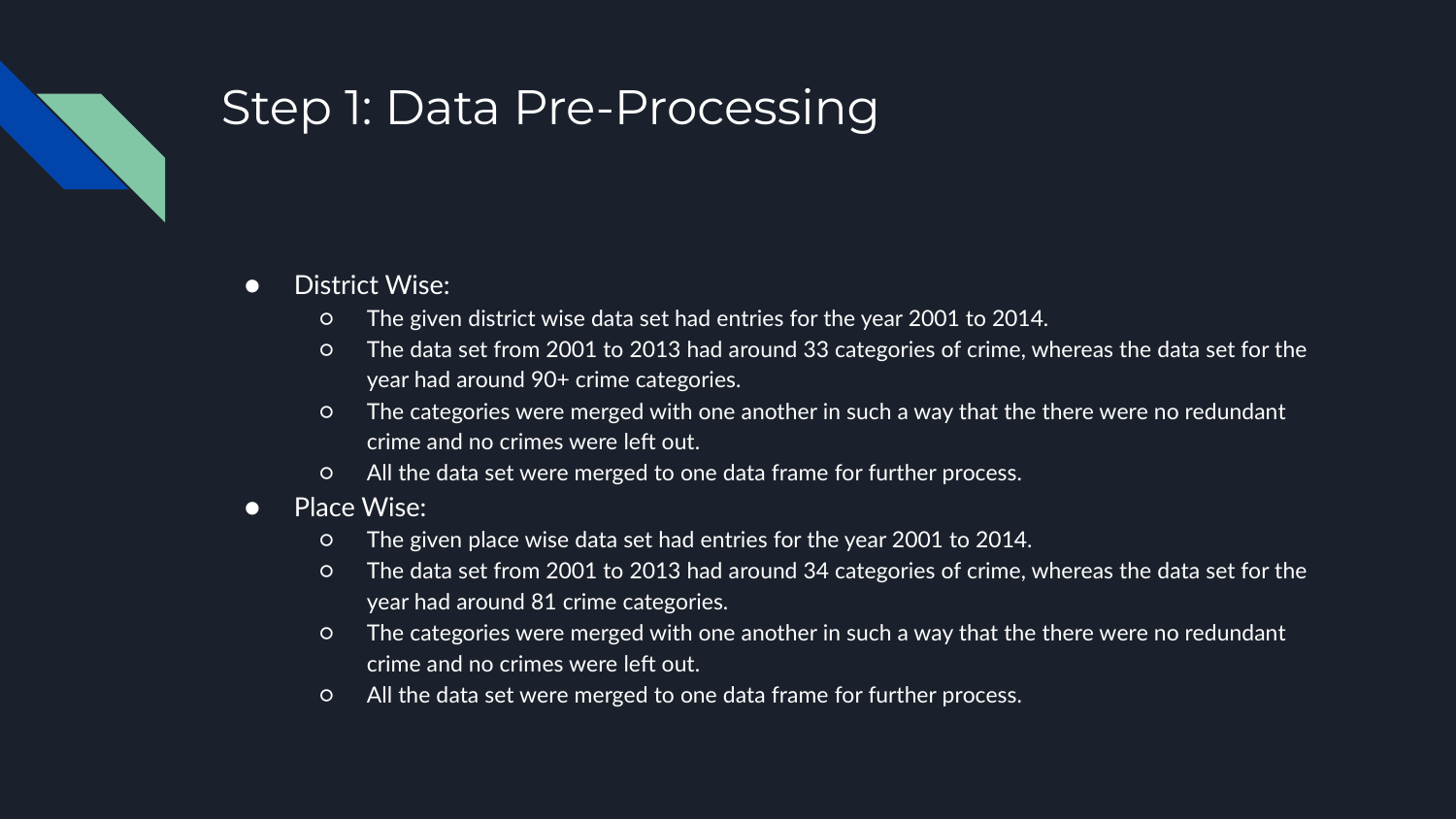

# Step 1: Data Pre-Processing
District Wise:
The given district wise data set had entries for the year 2001 to 2014.
The data set from 2001 to 2013 had around 33 categories of crime, whereas the data set for the year had around 90+ crime categories.
The categories were merged with one another in such a way that the there were no redundant crime and no crimes were left out.
All the data set were merged to one data frame for further process.
Place Wise:
The given place wise data set had entries for the year 2001 to 2014.
The data set from 2001 to 2013 had around 34 categories of crime, whereas the data set for the year had around 81 crime categories.
The categories were merged with one another in such a way that the there were no redundant crime and no crimes were left out.
All the data set were merged to one data frame for further process.